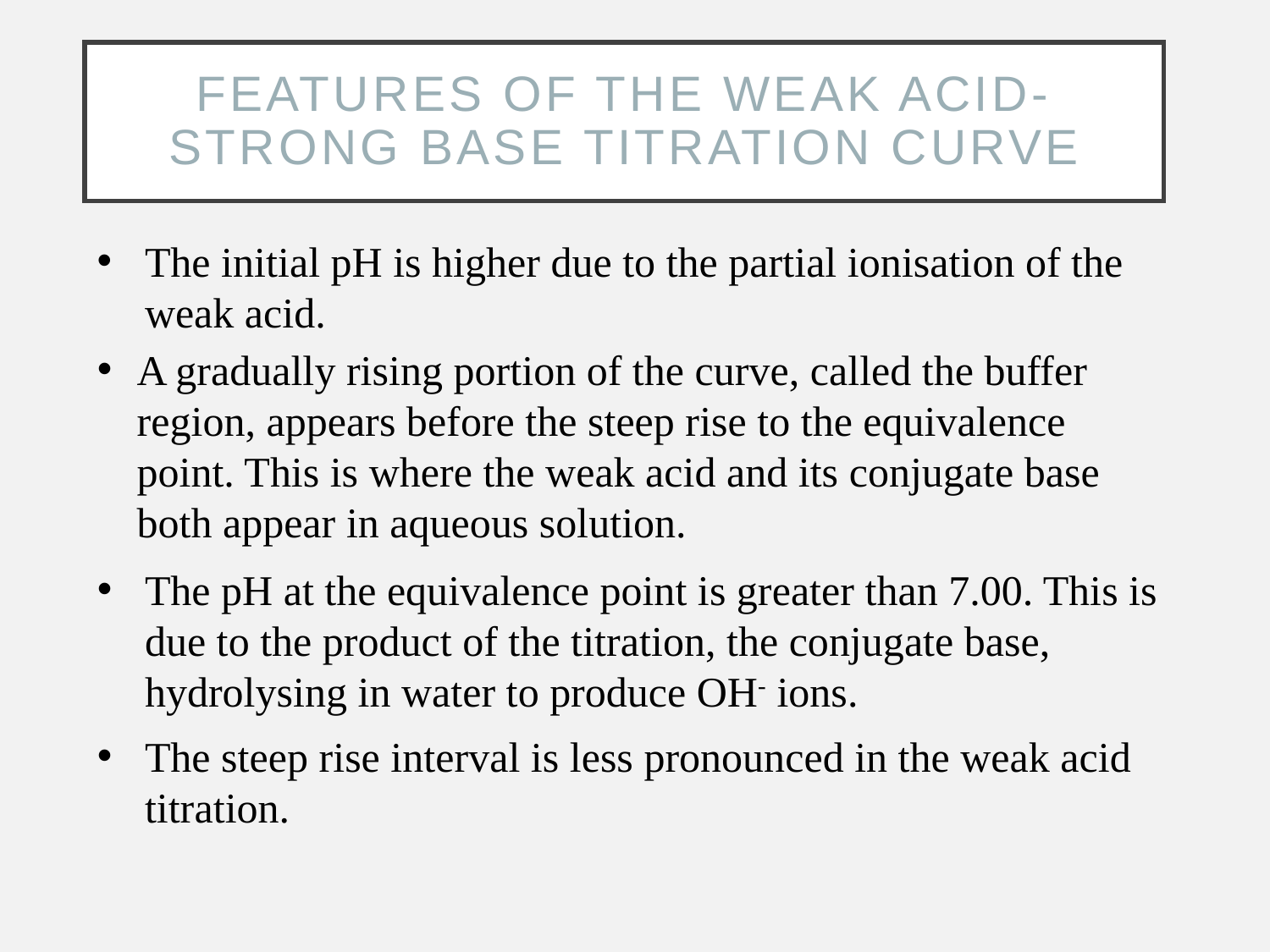

Features of the WEAK Acid-Strong Base Titration Curve
The initial pH is higher due to the partial ionisation of the weak acid.

A gradually rising portion of the curve, called the buffer region, appears before the steep rise to the equivalence point. This is where the weak acid and its conjugate base both appear in aqueous solution.

The pH at the equivalence point is greater than 7.00. This is due to the product of the titration, the conjugate base,  hydrolysing in water to produce OH- ions.

The steep rise interval is less pronounced in the weak acid titration.